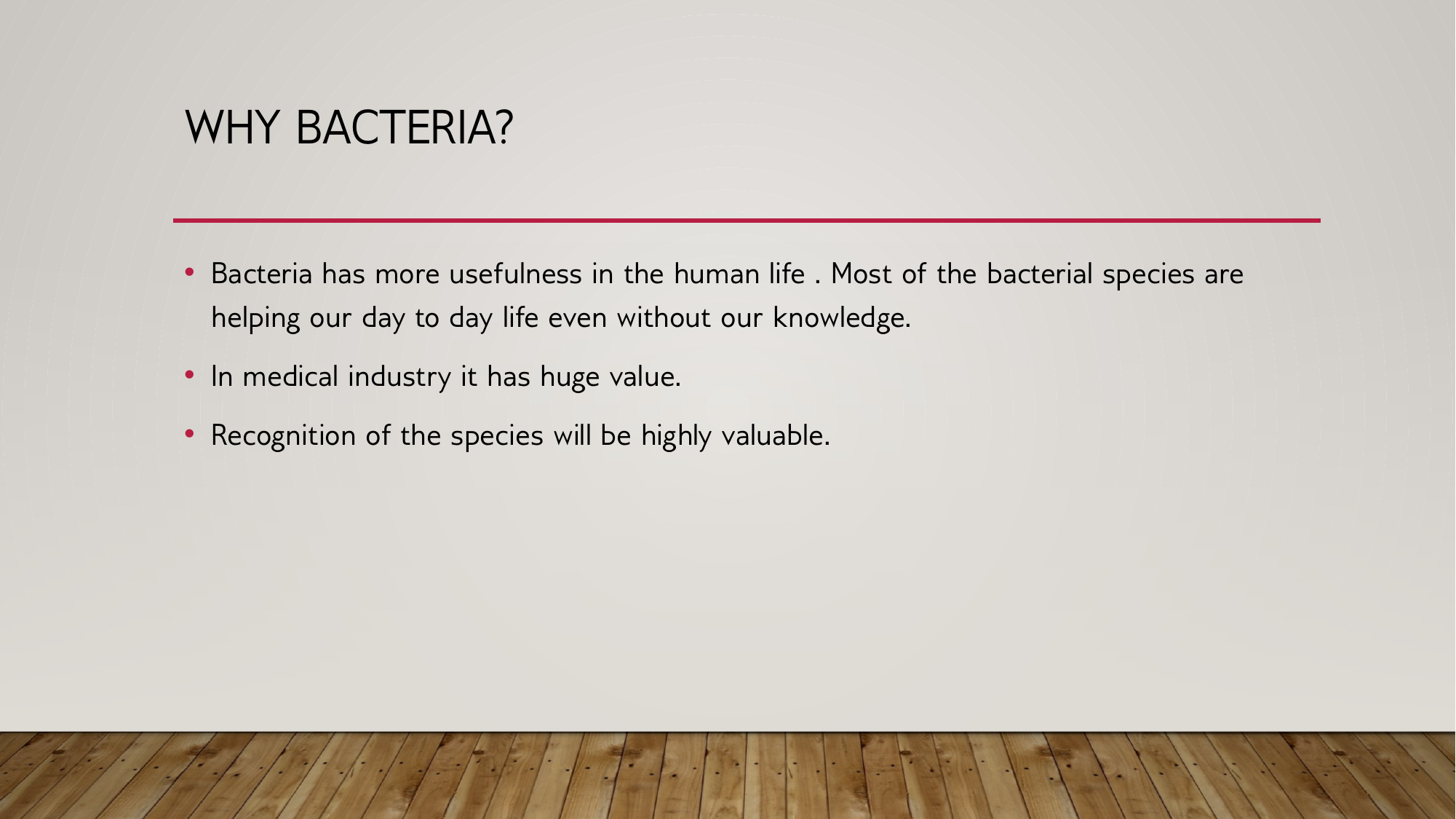

# Why Bacteria?
Bacteria has more usefulness in the human life . Most of the bacterial species are helping our day to day life even without our knowledge.
In medical industry it has huge value.
Recognition of the species will be highly valuable.